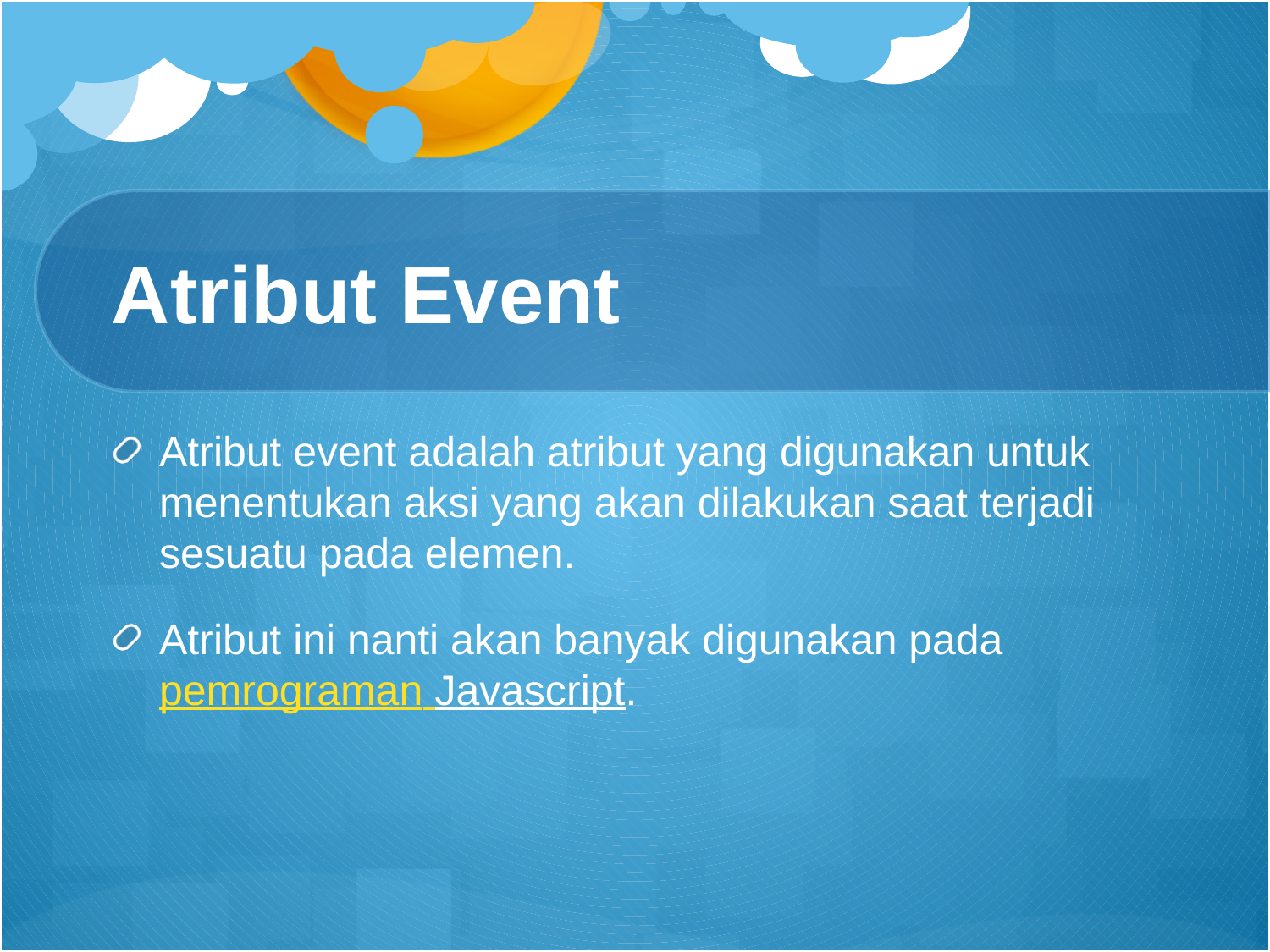

# Atribut Event
Atribut event adalah atribut yang digunakan untuk menentukan aksi yang akan dilakukan saat terjadi sesuatu pada elemen.
Atribut ini nanti akan banyak digunakan pada pemrograman Javascript.